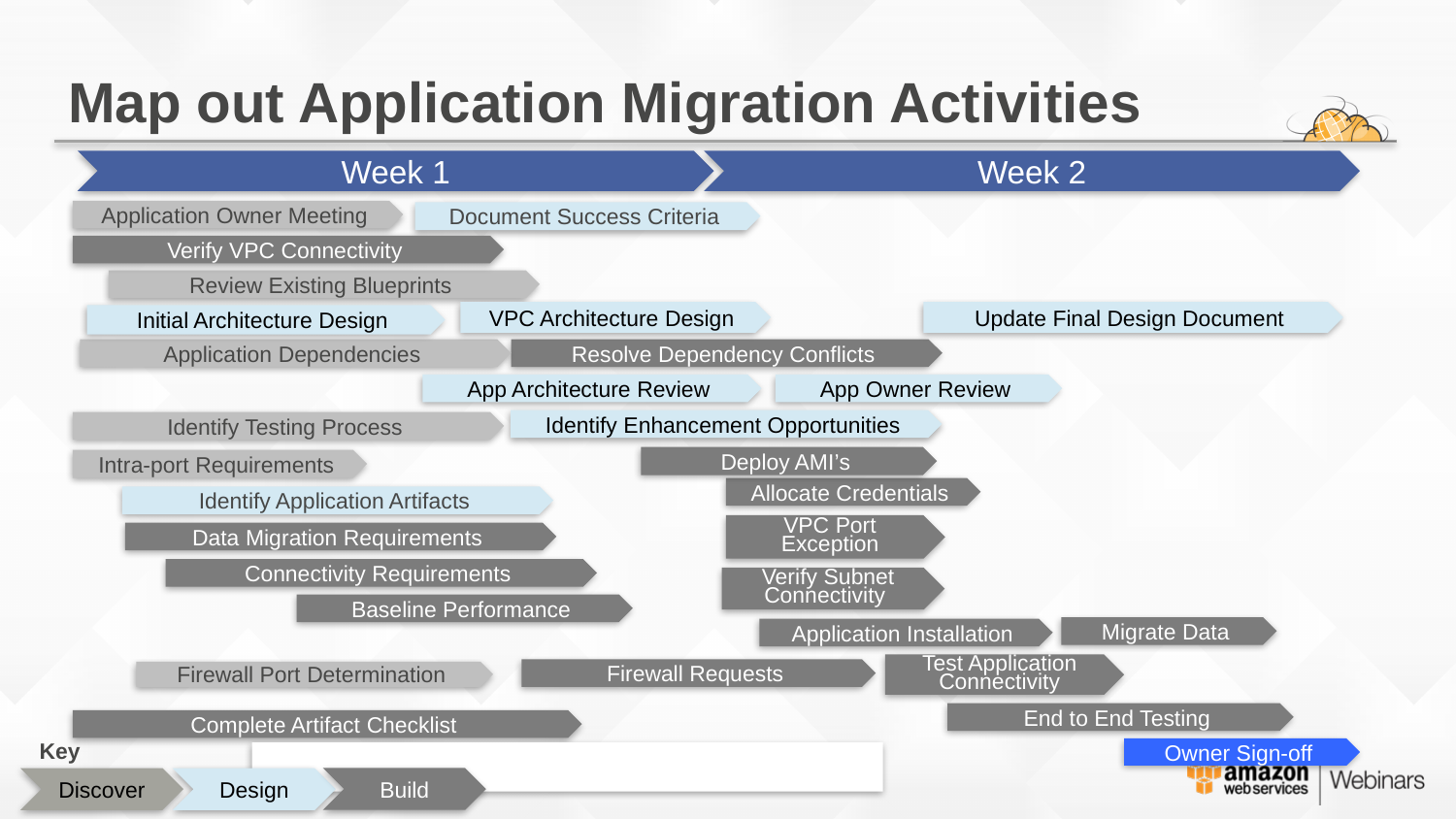

# Map out Application Migration Activities
Week 1
Week 2
Application Owner Meeting
Document Success Criteria
Verify VPC Connectivity
Review Existing Blueprints
VPC Architecture Design
Update Final Design Document
Initial Architecture Design
Application Dependencies
Resolve Dependency Conflicts
App Architecture Review
App Owner Review
Identify Enhancement Opportunities
Identify Testing Process
Deploy AMI’s
Intra-port Requirements
Allocate Credentials
Identify Application Artifacts
VPC Port Exception
Data Migration Requirements
Connectivity Requirements
Verify Subnet Connectivity
Baseline Performance
Migrate Data
Application Installation
Test Application Connectivity
Firewall Requests
Firewall Port Determination
End to End Testing
Complete Artifact Checklist
Owner Sign-off
Key

Build
Discover
Design